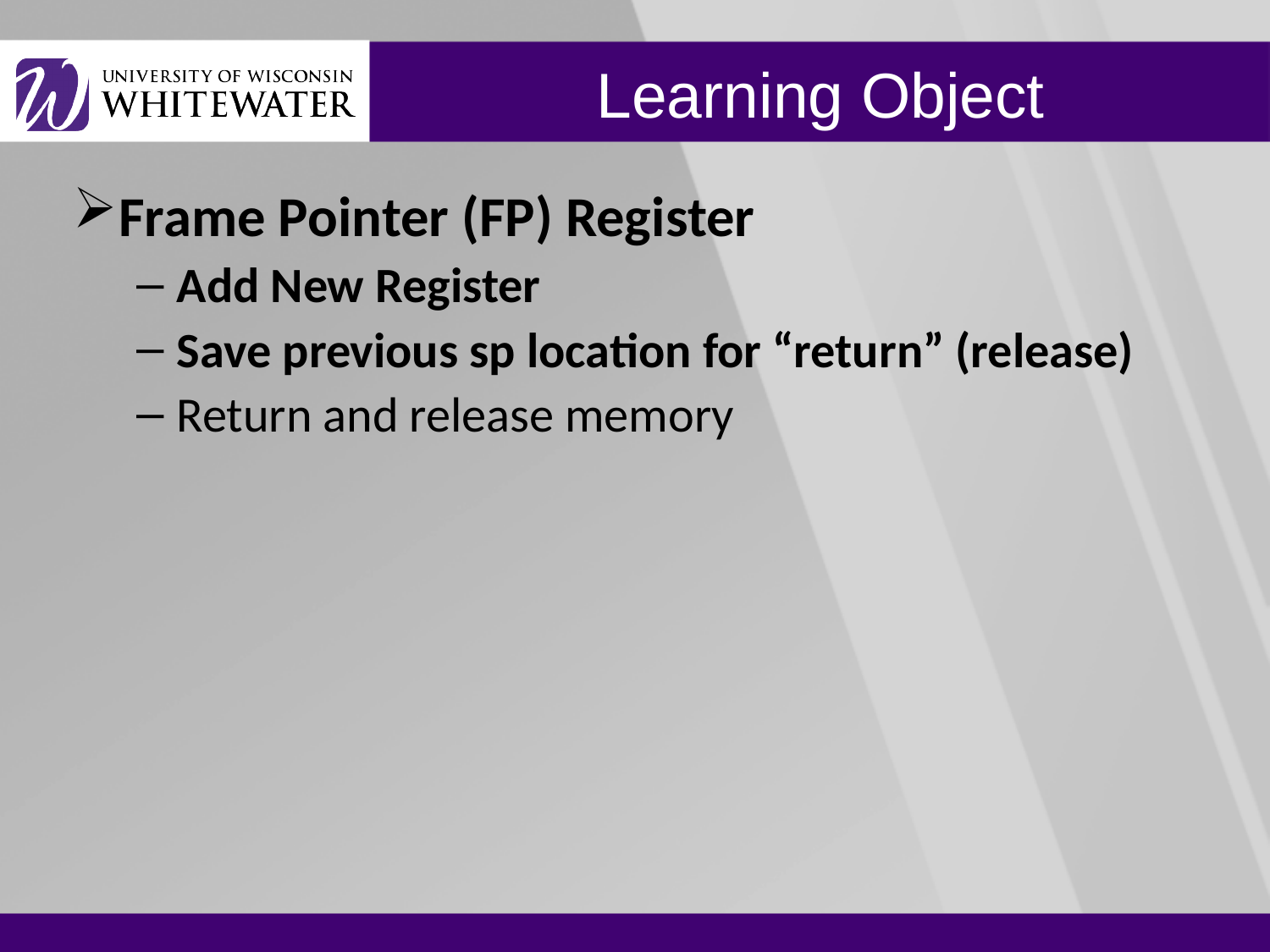

# Learning Object
Frame Pointer (FP) Register
Add New Register
Save previous sp location for “return” (release)
Return and release memory